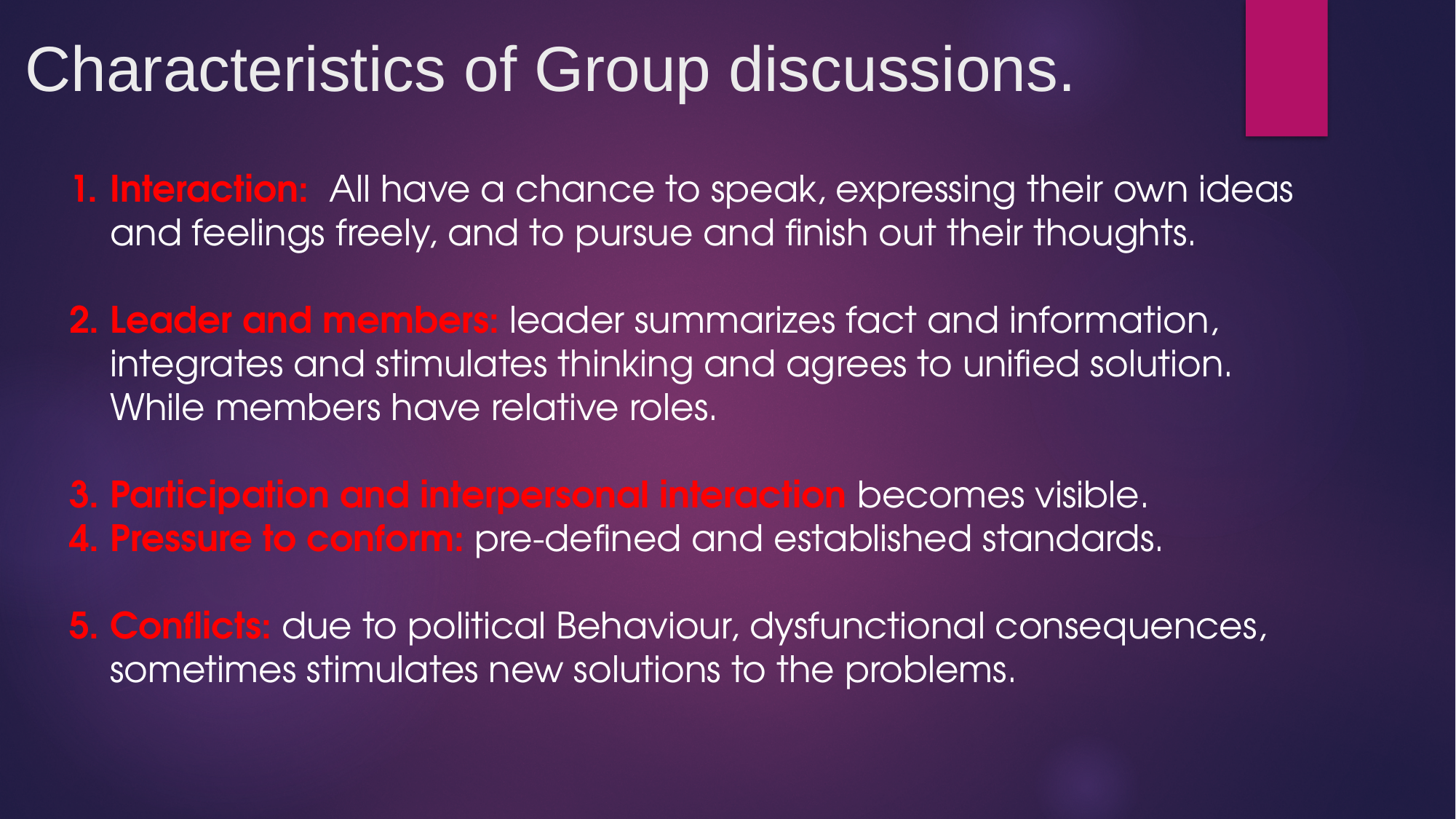

# Characteristics of Group discussions.
Interaction:  All have a chance to speak, expressing their own ideas and feelings freely, and to pursue and finish out their thoughts.

Leader and members: leader summarizes fact and information, integrates and stimulates thinking and agrees to unified solution. While members have relative roles.

Participation and interpersonal interaction becomes visible.
Pressure to conform: pre-defined and established standards.

Conflicts: due to political Behaviour, dysfunctional consequences, sometimes stimulates new solutions to the problems.